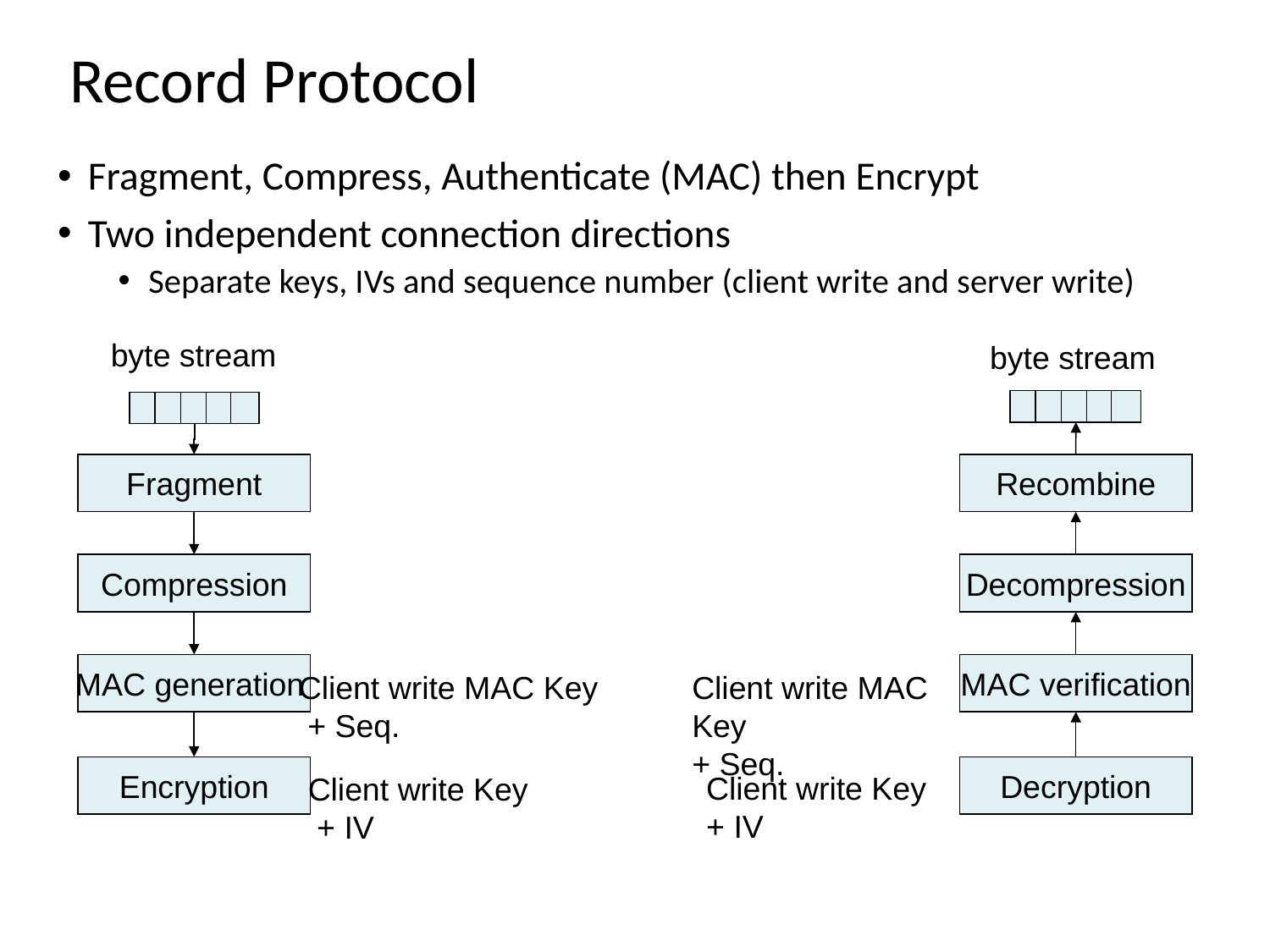

# Record Protocol
Fragment, Compress, Authenticate (MAC) then Encrypt
Two independent connection directions
Separate keys, IVs and sequence number (client write and server write)
byte stream
byte stream

Fragment
Recombine
Compression
Decompression
MAC generation
MAC verification
Client write MAC Key
 + Seq.
Client write MAC Key
+ Seq.
Encryption
Decryption
Client write Key
+ IV
Client write Key
 + IV